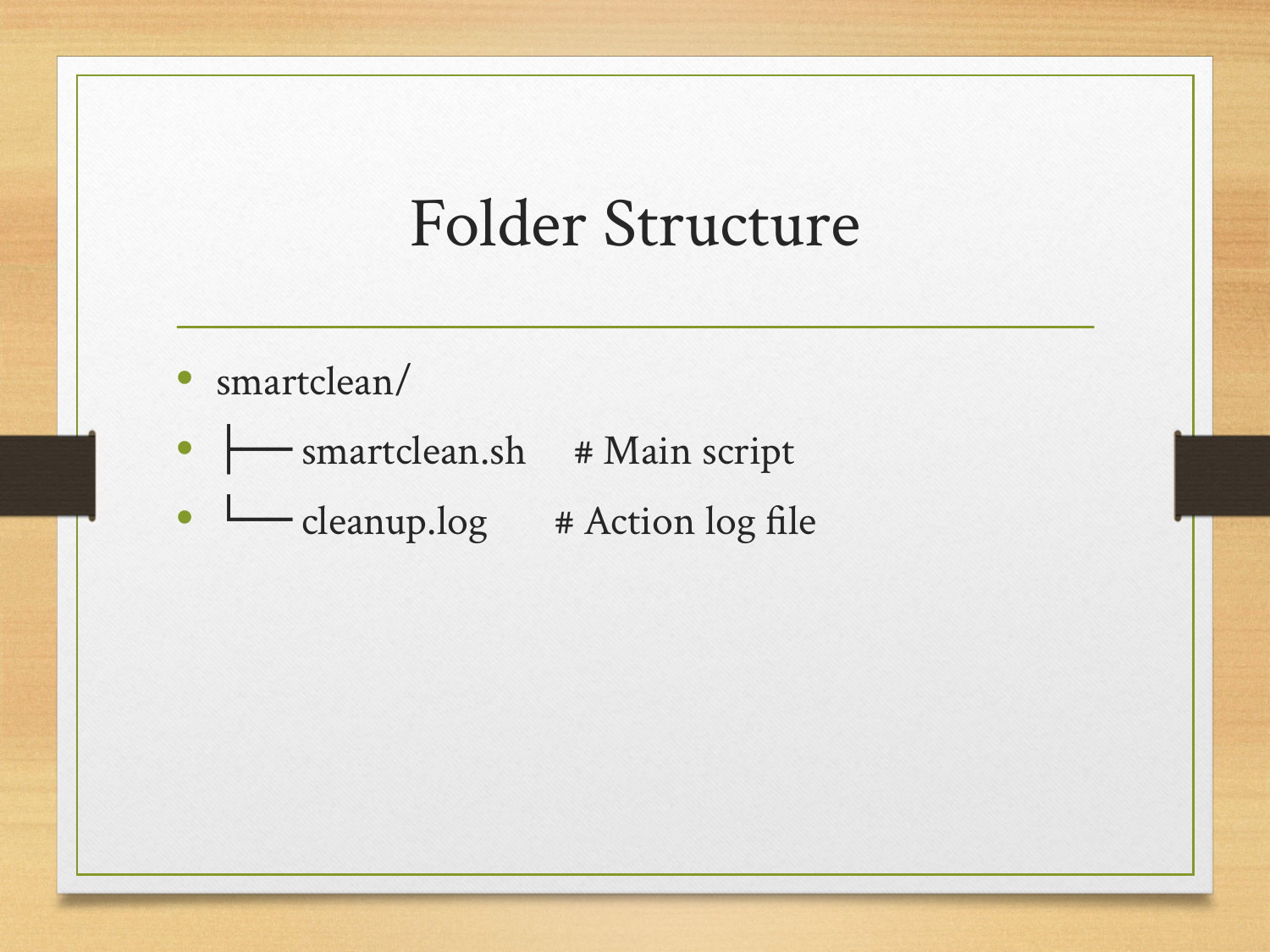

# Folder Structure
smartclean/
├── smartclean.sh     # Main script
└── cleanup.log       # Action log file